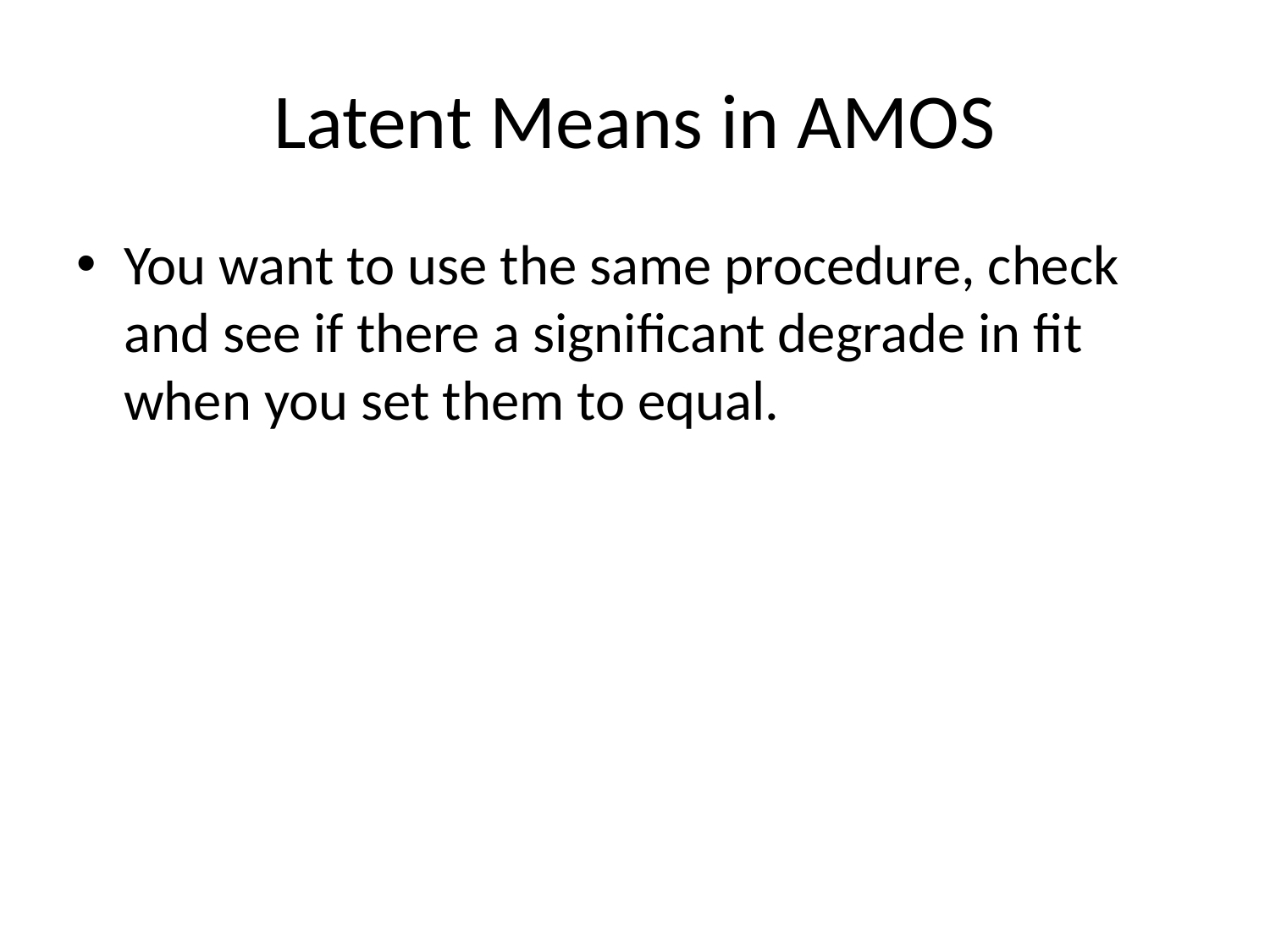

# Latent Means in AMOS
You want to use the same procedure, check and see if there a significant degrade in fit when you set them to equal.